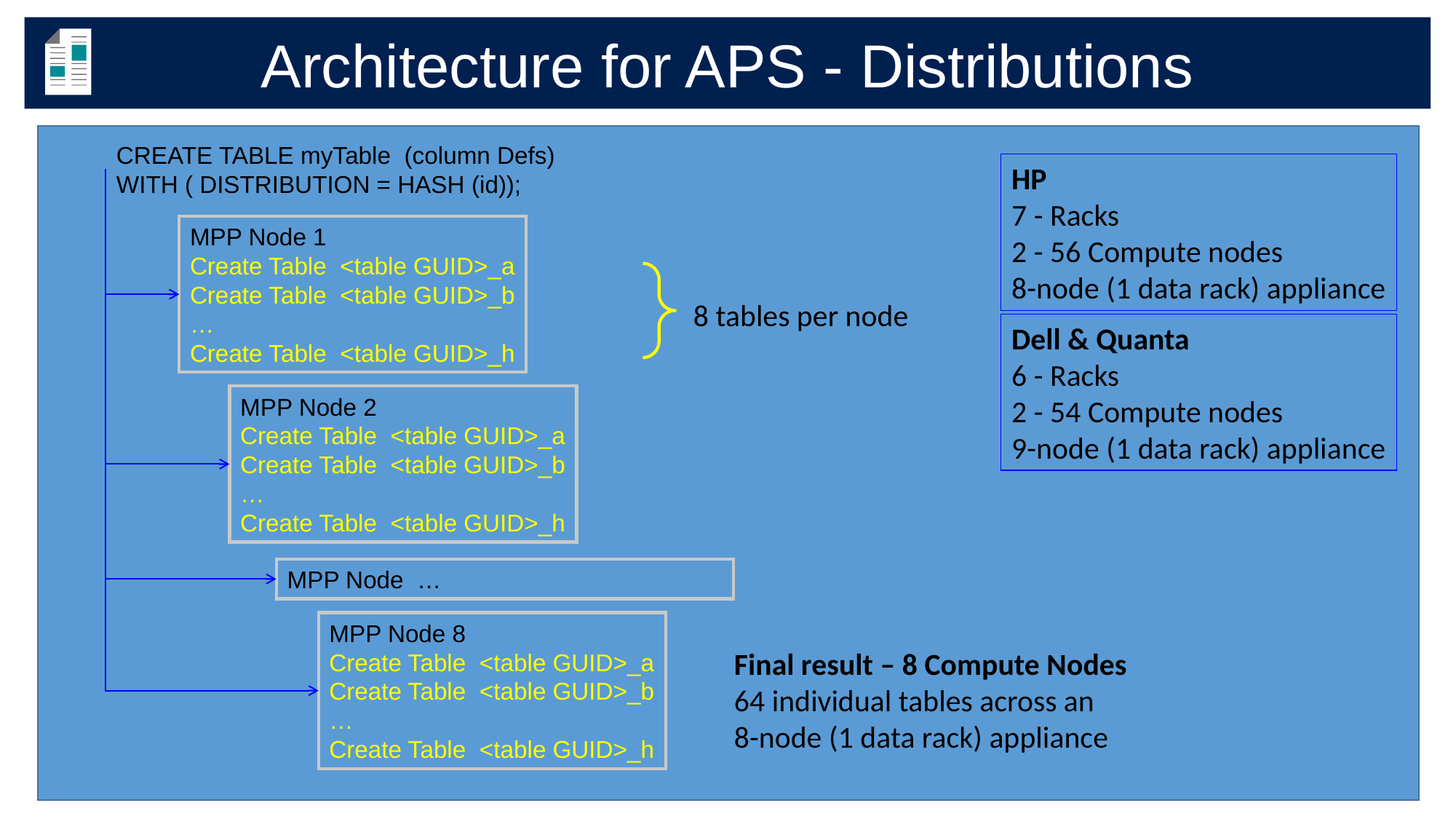

Architecture for APS - Distributions

CREATE TABLE myTable  (column Defs)
WITH ( DISTRIBUTION = HASH (id));
HP
7 - Racks
2 - 56 Compute nodes
8-node (1 data rack) appliance
MPP Node 1
Create Table  <table GUID>_a
Create Table  <table GUID>_b
…
Create Table  <table GUID>_h

8 tables per node
Dell & Quanta
6 - Racks
2 - 54 Compute nodes
9-node (1 data rack) appliance
MPP Node 2
Create Table  <table GUID>_a
Create Table  <table GUID>_b
…
Create Table  <table GUID>_h
MPP Node  …
MPP Node 8
Create Table  <table GUID>_a
Create Table  <table GUID>_b
…
Create Table  <table GUID>_h
Final result – 8 Compute Nodes
64 individual tables across an
8-node (1 data rack) appliance